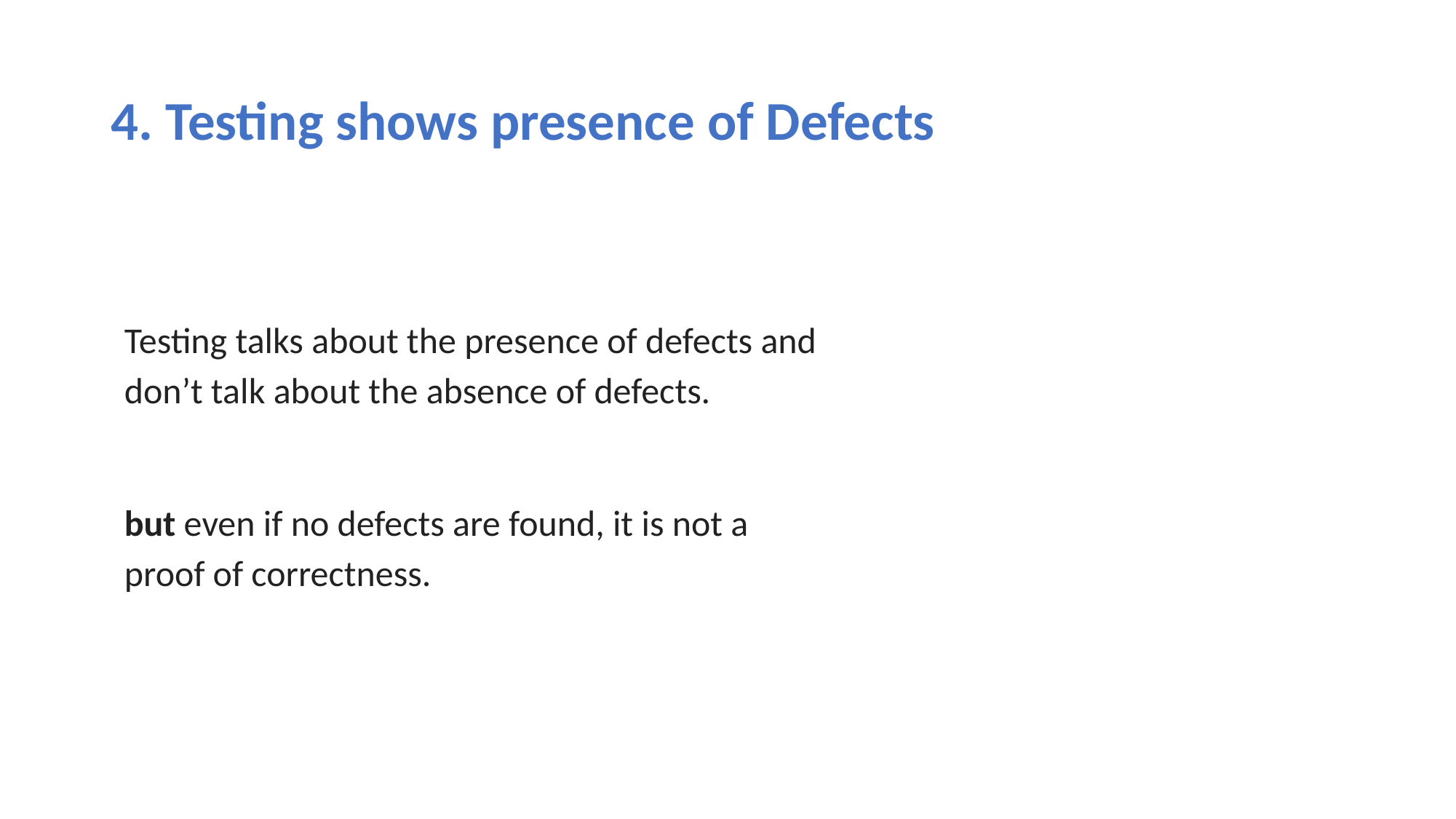

# 4. Testing shows presence of Defects
Testing talks about the presence of defects and
don’t talk about the absence of defects.
but even if no defects are found, it is not a proof of correctness.